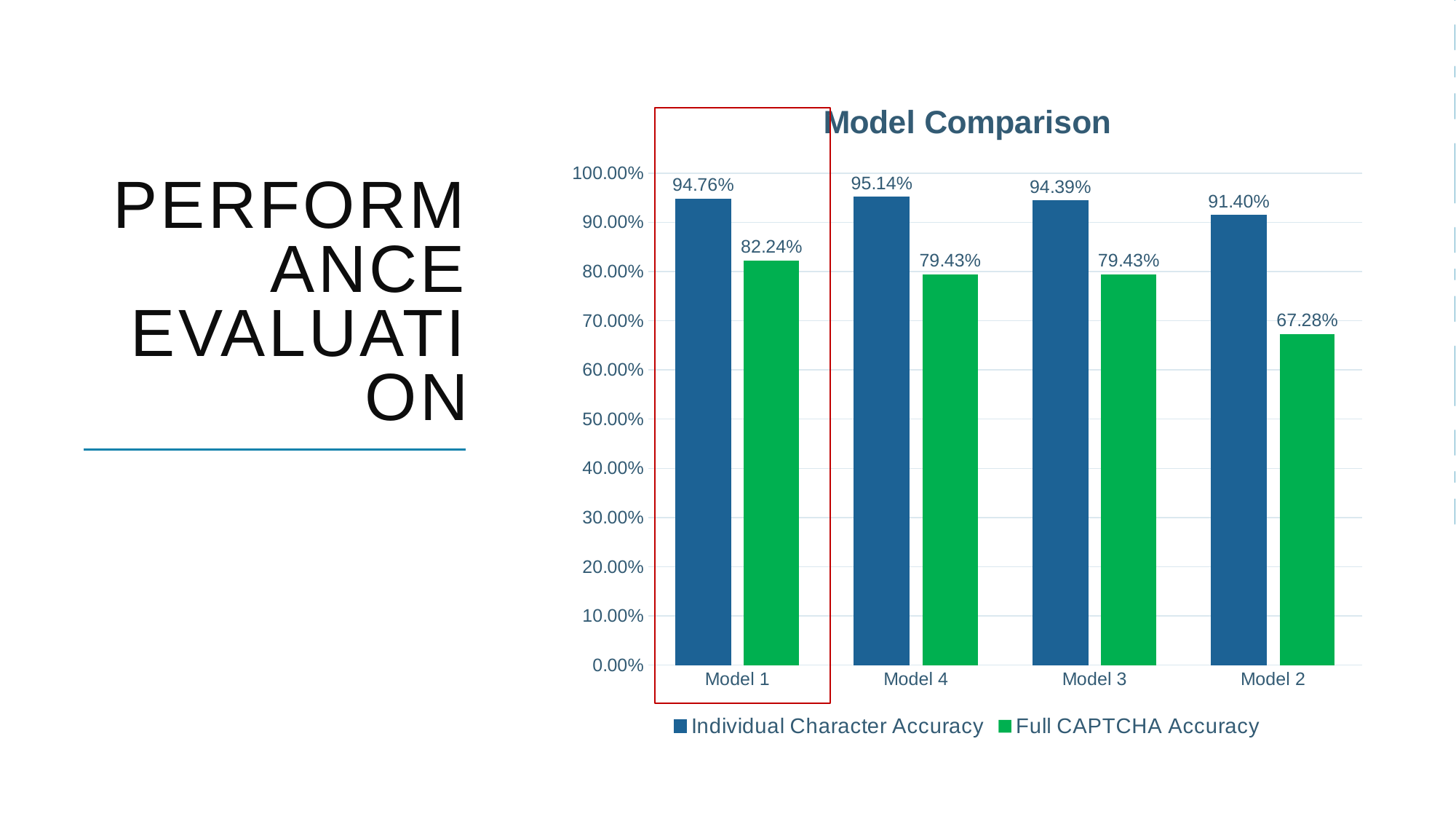

# PERFORMANCE EVALUATION

### Chart: Model Comparison

| Category | Individual Character Accuracy | Full CAPTCHA Accuracy |
|---|---|---|
| Model 1 | 0.9476 | 0.8224 |
| Model 4 | 0.9514 | 0.7943 |
| Model 3 | 0.9439 | 0.7943 |
| Model 2 | 0.914 | 0.6728 |